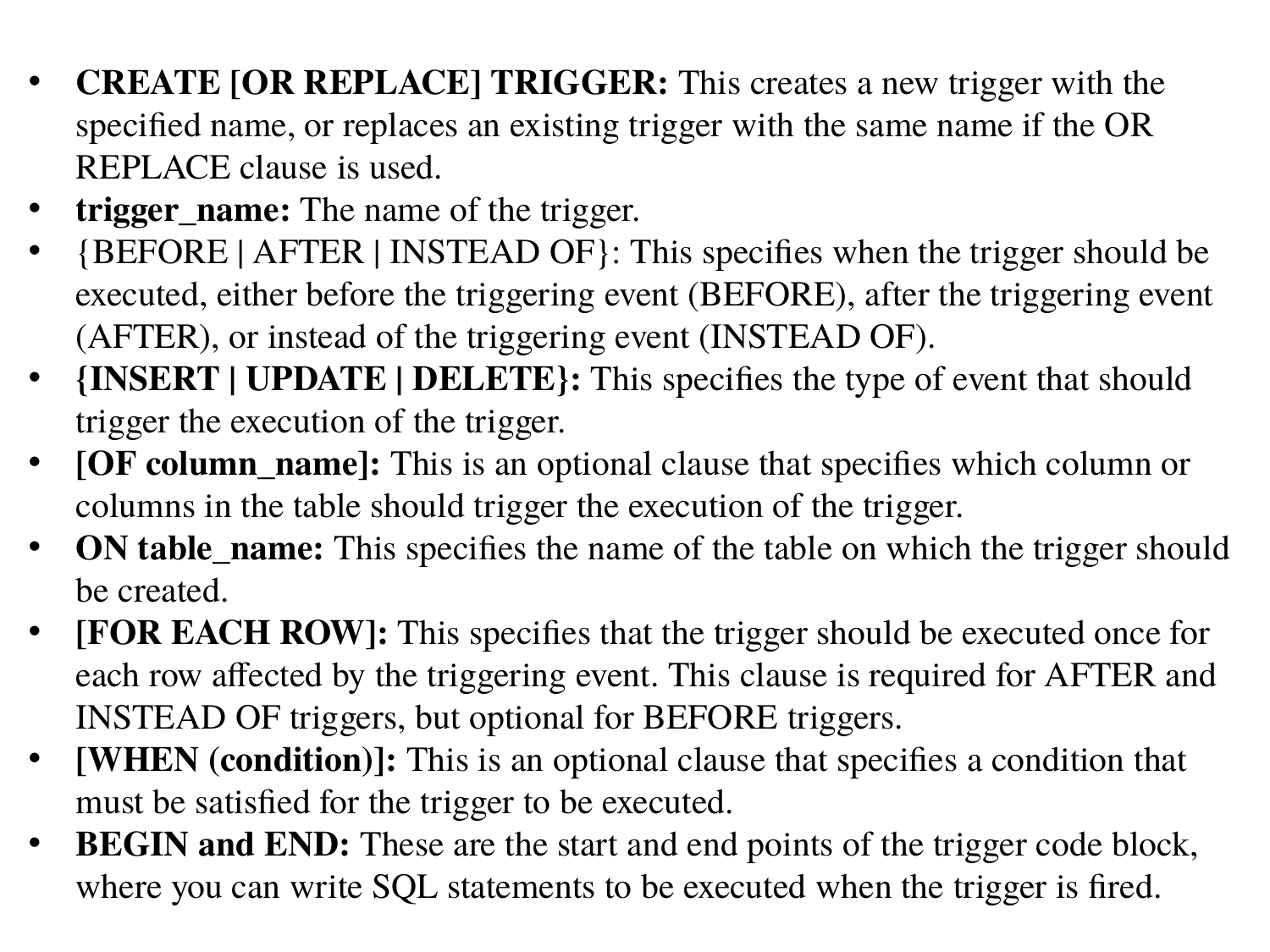

CREATE [OR REPLACE] TRIGGER: This creates a new trigger with the specified name, or replaces an existing trigger with the same name if the OR REPLACE clause is used.
trigger_name: The name of the trigger.
{BEFORE | AFTER | INSTEAD OF}: This specifies when the trigger should be executed, either before the triggering event (BEFORE), after the triggering event (AFTER), or instead of the triggering event (INSTEAD OF).
{INSERT | UPDATE | DELETE}: This specifies the type of event that should trigger the execution of the trigger.
[OF column_name]: This is an optional clause that specifies which column or columns in the table should trigger the execution of the trigger.
ON table_name: This specifies the name of the table on which the trigger should be created.
[FOR EACH ROW]: This specifies that the trigger should be executed once for each row affected by the triggering event. This clause is required for AFTER and INSTEAD OF triggers, but optional for BEFORE triggers.
[WHEN (condition)]: This is an optional clause that specifies a condition that must be satisfied for the trigger to be executed.
BEGIN and END: These are the start and end points of the trigger code block, where you can write SQL statements to be executed when the trigger is fired.